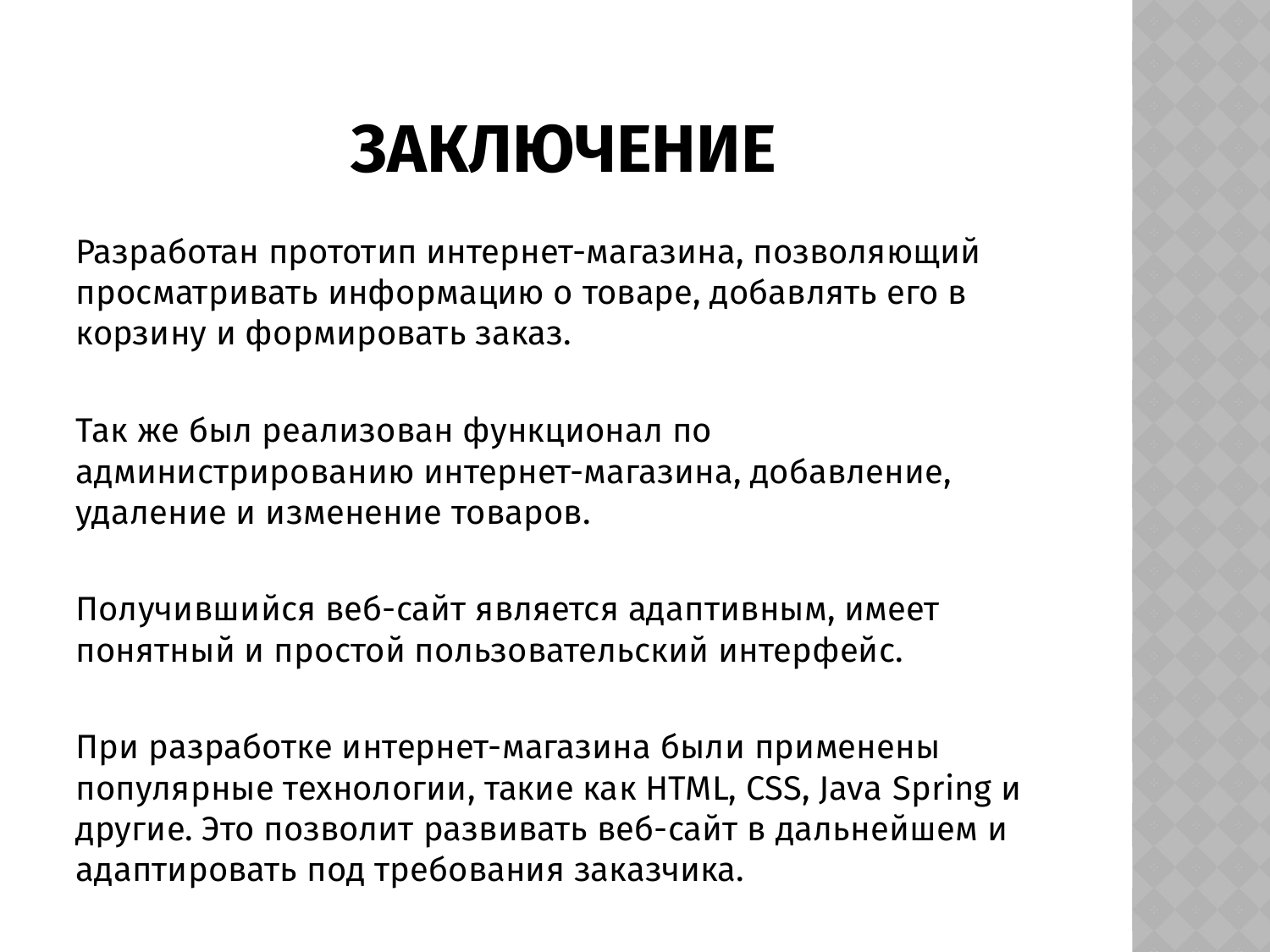

# Заключение
Разработан прототип интернет-магазина, позволяющий просматривать информацию о товаре, добавлять его в корзину и формировать заказ.

Так же был реализован функционал по администрированию интернет-магазина, добавление, удаление и изменение товаров.

Получившийся веб-сайт является адаптивным, имеет понятный и простой пользовательский интерфейс.

При разработке интернет-магазина были применены популярные технологии, такие как HTML, CSS, Java Spring и другие. Это позволит развивать веб-сайт в дальнейшем и адаптировать под требования заказчика.